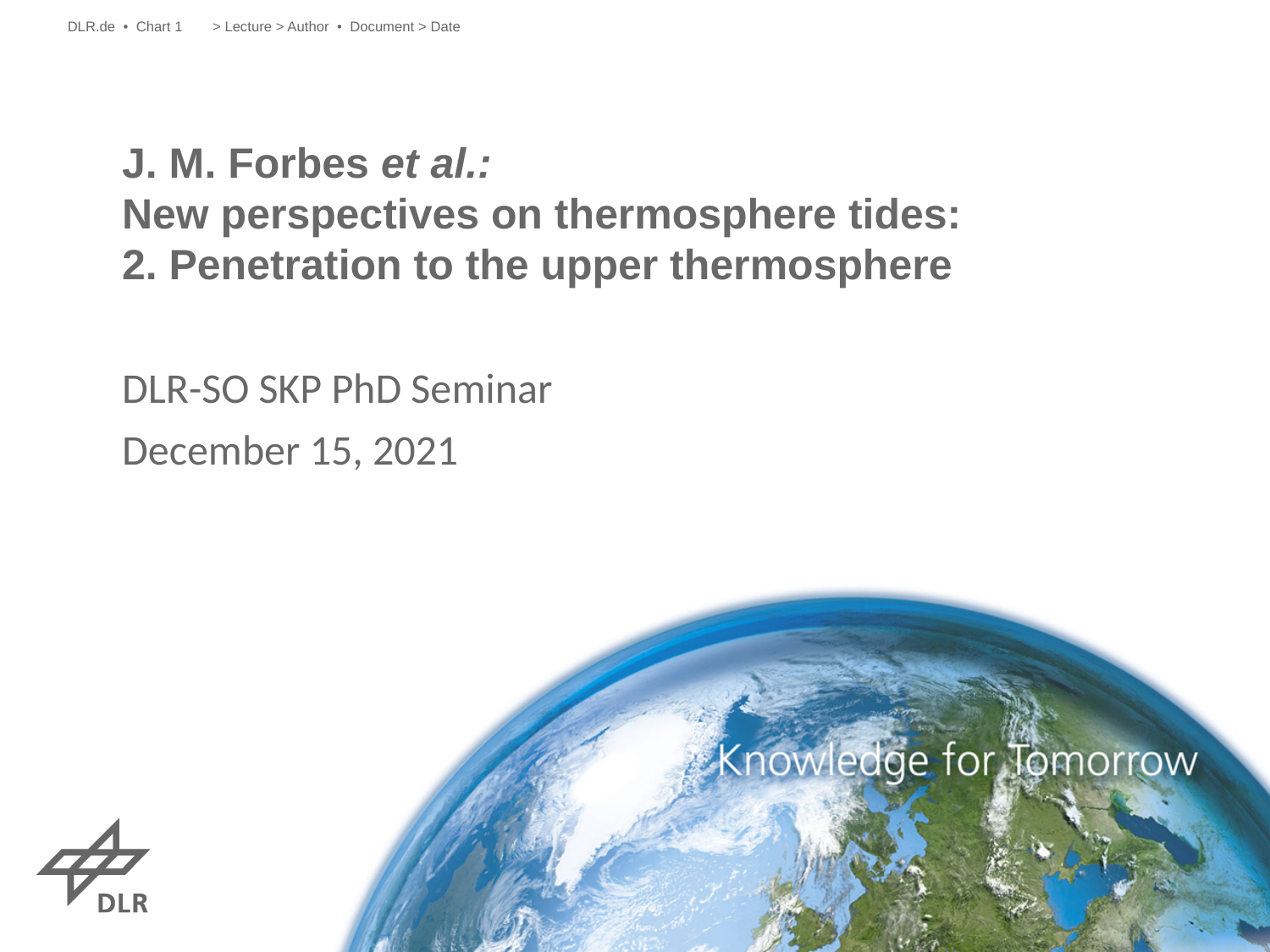

DLR.de  •  Chart 1
> Lecture > Author  •  Document > Date
# J. M. Forbes et al.: New perspectives on thermosphere tides: 2. Penetration to the upper thermosphere
DLR-SO SKP PhD Seminar
December 15, 2021